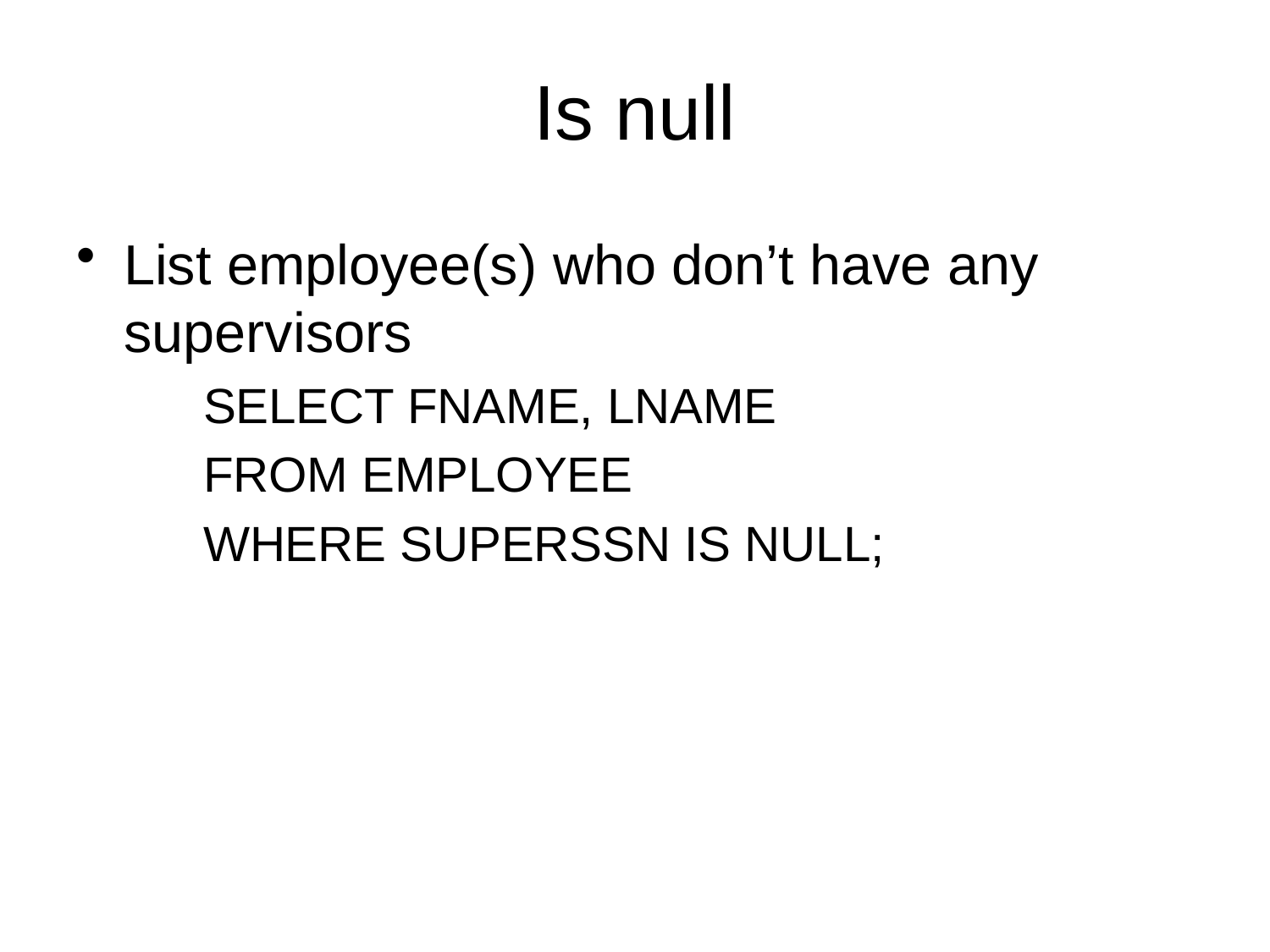

# Is null
List employee(s) who don’t have any supervisors
SELECT FNAME, LNAME
FROM EMPLOYEE
WHERE SUPERSSN IS NULL;